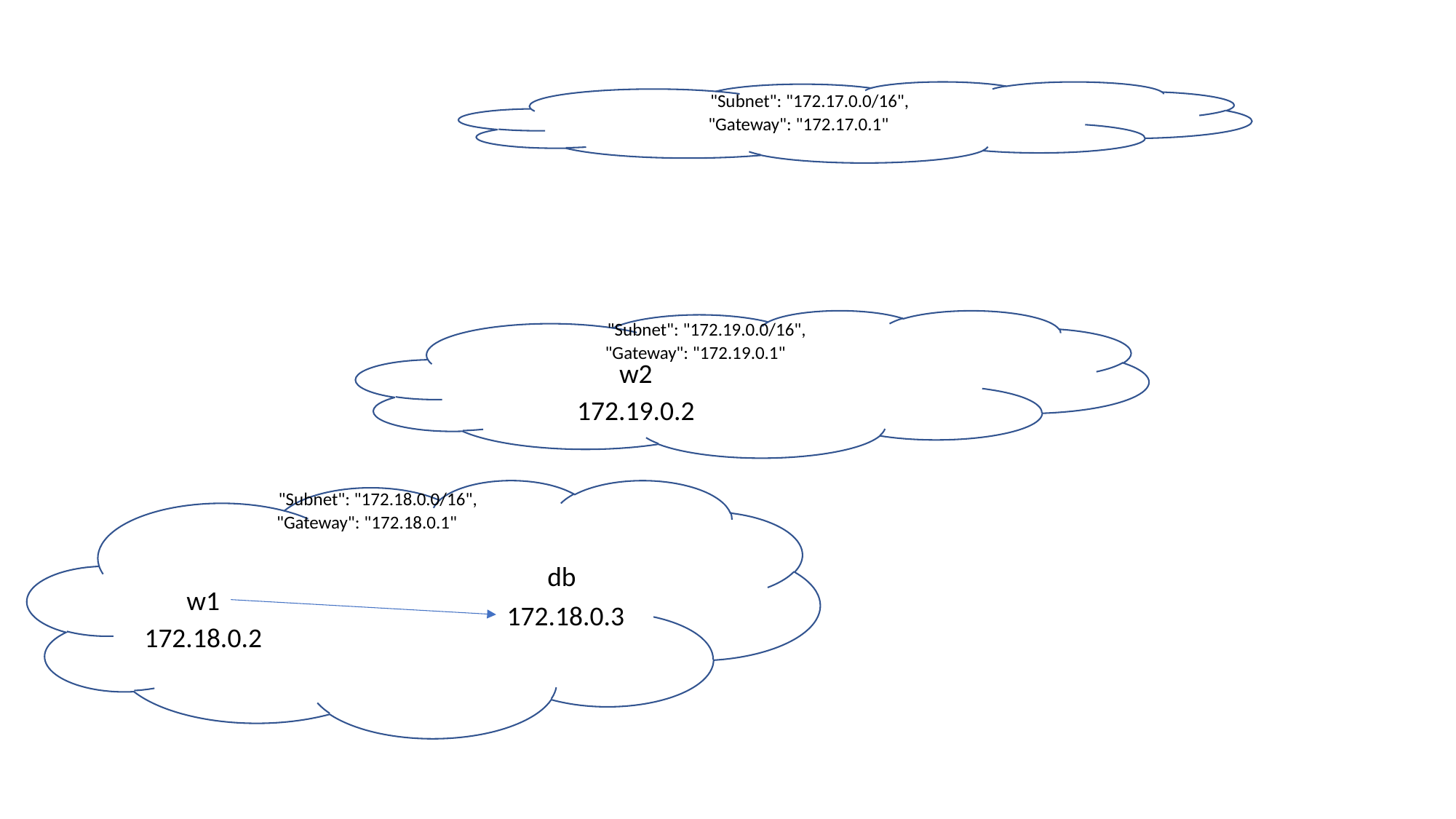

"Subnet": "172.17.0.0/16",
 "Gateway": "172.17.0.1"

 "Subnet": "172.19.0.0/16",
 "Gateway": "172.19.0.1"

w2
172.19.0.2
 "Subnet": "172.18.0.0/16",
 "Gateway": "172.18.0.1"

db
w1
172.18.0.3
172.18.0.2